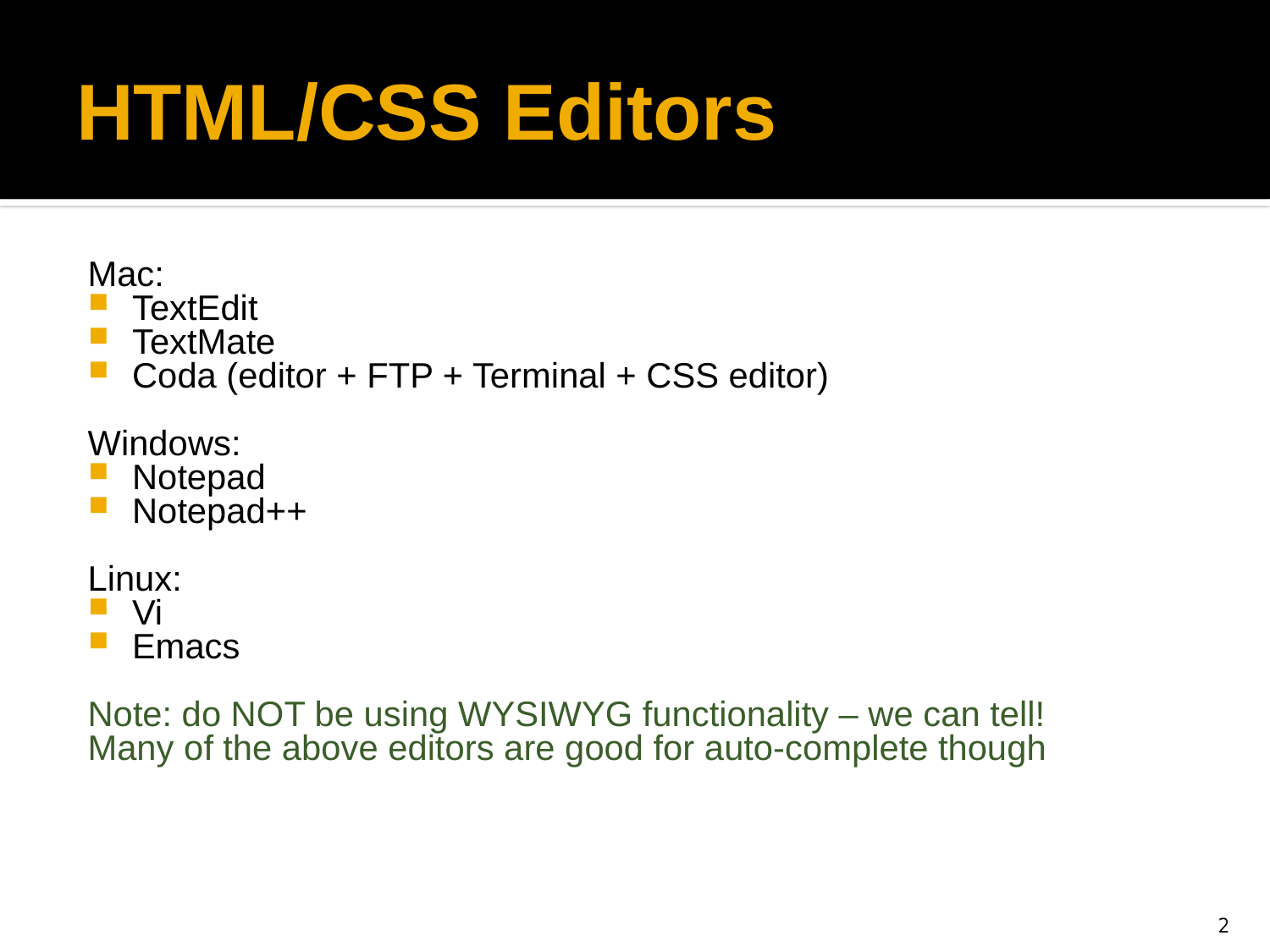

# HTML/CSS Editors
Mac:
TextEdit
TextMate
Coda (editor + FTP + Terminal + CSS editor)
Windows:
Notepad
Notepad++

Linux:
Vi
Emacs

Note: do NOT be using WYSIWYG functionality – we can tell!
Many of the above editors are good for auto-complete though

2